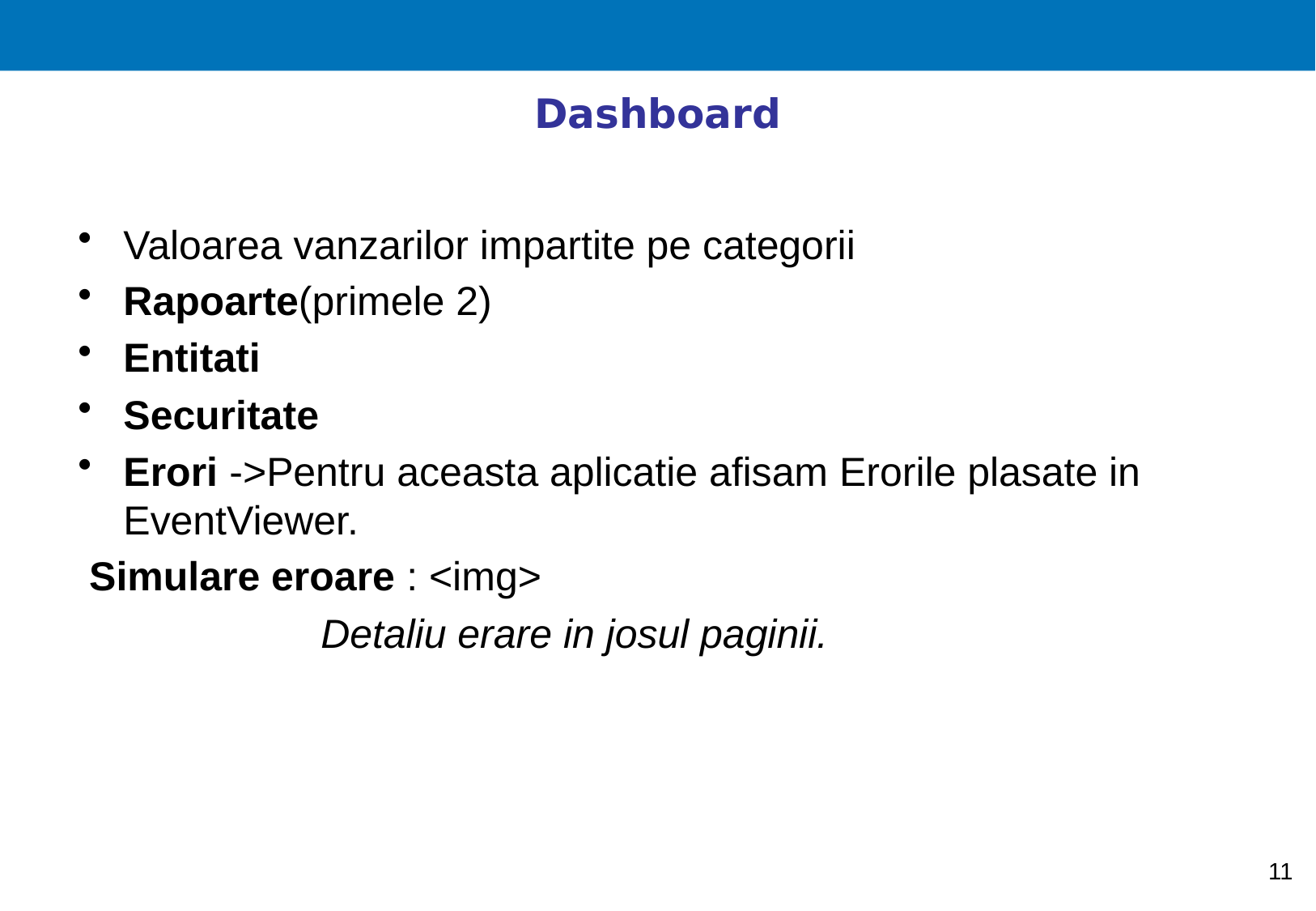

# Dashboard
Valoarea vanzarilor impartite pe categorii
Rapoarte(primele 2)
Entitati
Securitate
Erori ->Pentru aceasta aplicatie afisam Erorile plasate in EventViewer.
 Simulare eroare : <img>
		Detaliu erare in josul paginii.

11